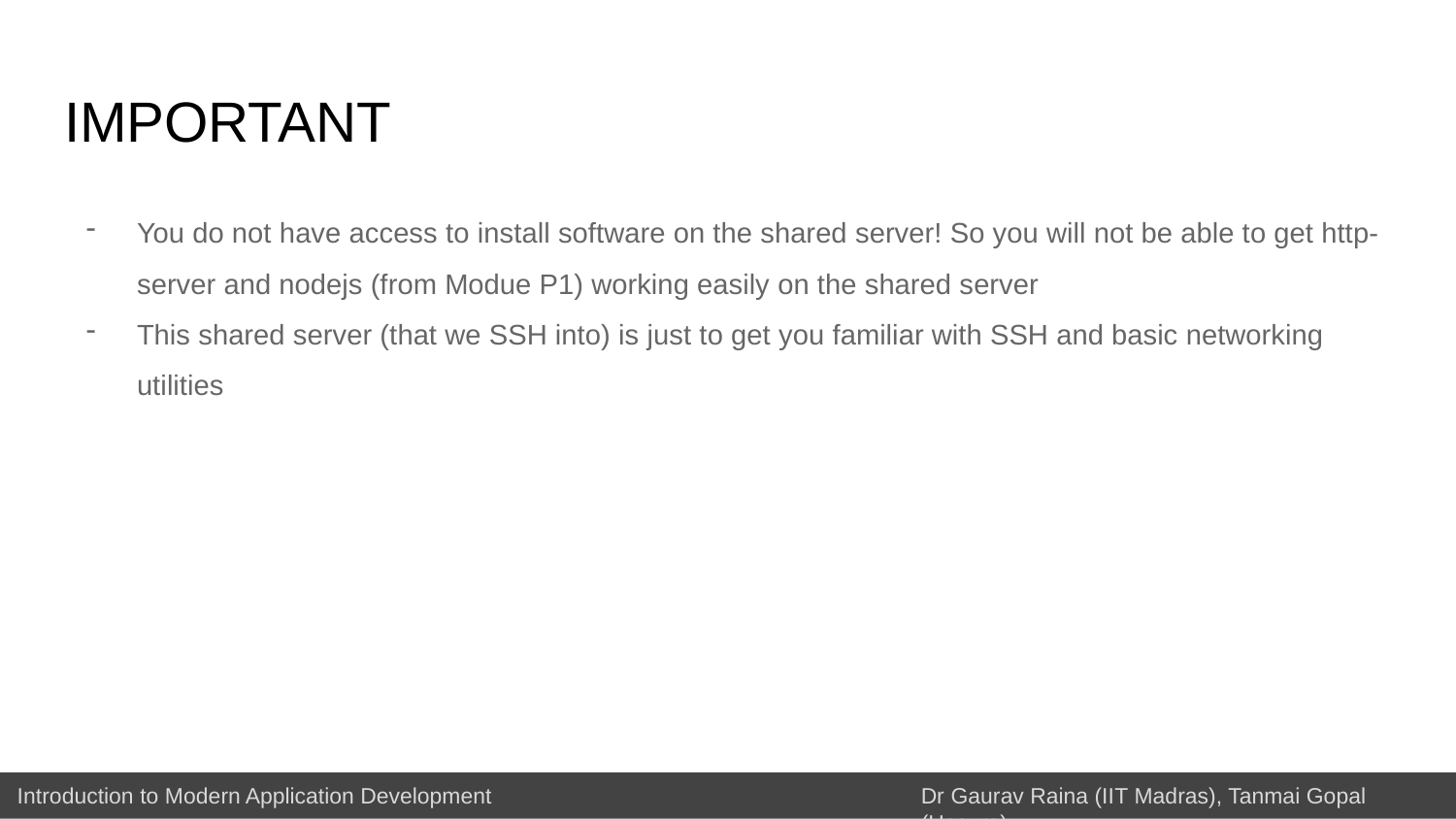

# IMPORTANT
You do not have access to install software on the shared server! So you will not be able to get http-server and nodejs (from Modue P1) working easily on the shared server
This shared server (that we SSH into) is just to get you familiar with SSH and basic networking utilities